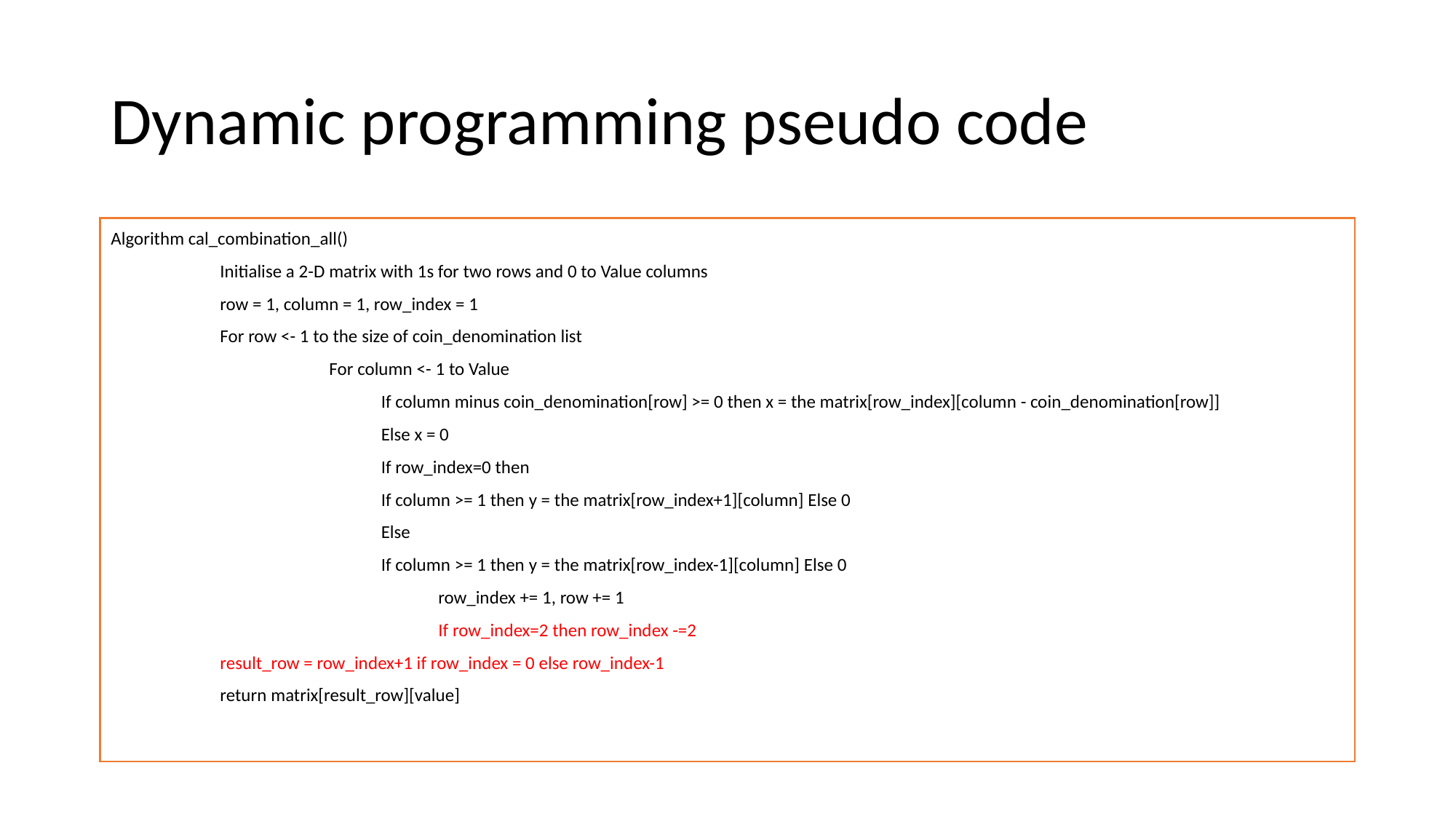

# Dynamic programming pseudo code
Algorithm cal_combination_all()
	Initialise a 2-D matrix with 1s for two rows and 0 to Value columns
	row = 1, column = 1, row_index = 1
	For row <- 1 to the size of coin_denomination list
		For column <- 1 to Value
If column minus coin_denomination[row] >= 0 then x = the matrix[row_index][column - coin_denomination[row]]
Else x = 0
If row_index=0 then
If column >= 1 then y = the matrix[row_index+1][column] Else 0
Else
If column >= 1 then y = the matrix[row_index-1][column] Else 0
		row_index += 1, row += 1
		If row_index=2 then row_index -=2
	result_row = row_index+1 if row_index = 0 else row_index-1
	return matrix[result_row][value]